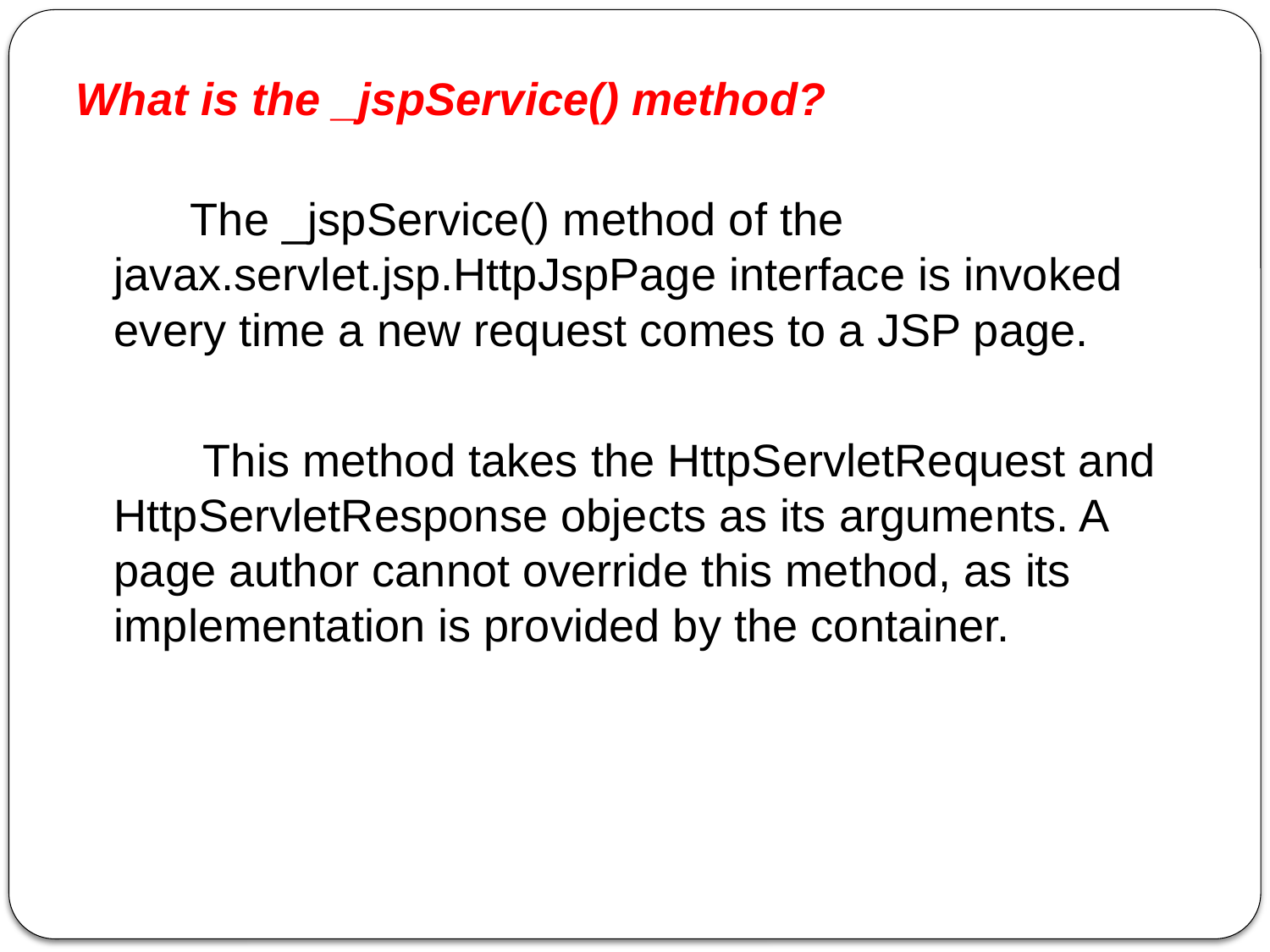

What is the _jspService() method?
      The _jspService() method of the javax.servlet.jsp.HttpJspPage interface is invoked every time a new request comes to a JSP page.

          This method takes the HttpServletRequest and HttpServletResponse objects as its arguments. A page author cannot override this method, as its implementation is provided by the container.